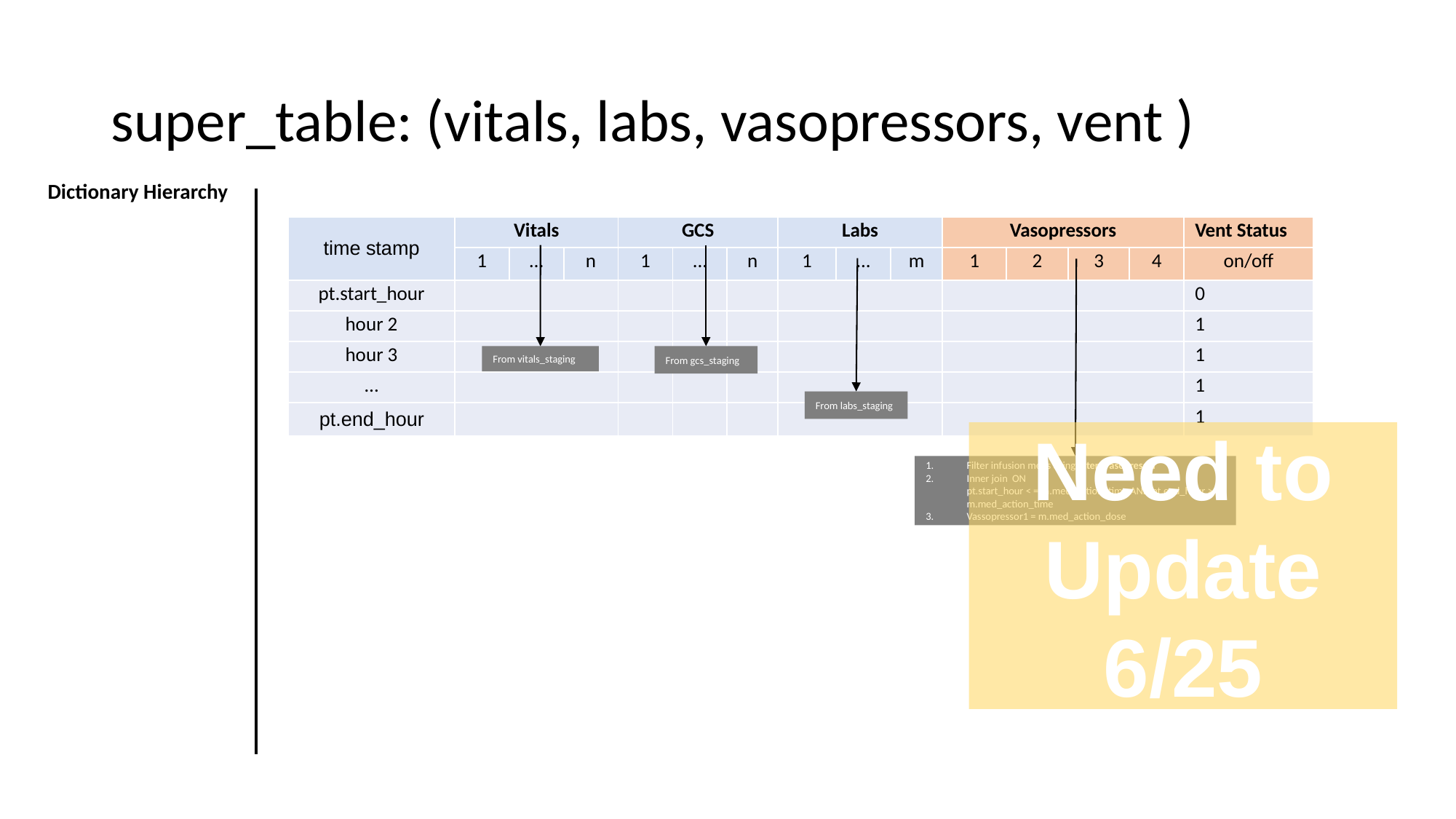

# super_table: (vitals, labs, vasopressors, vent )
Dictionary Hierarchy
| time stamp | Vitals |  |  | GCS |  |  | Labs |  |  | Vasopressors |  |  |  | Vent Status |
| --- | --- | --- | --- | --- | --- | --- | --- | --- | --- | --- | --- | --- | --- | --- |
|  | 1 | … | n | 1 | ... | n | 1 | ... | m | 1 | 2 | 3 | 4 | on/off |
| pt.start\_hour |  |  |  |  |  |  |  |  |  |  |  |  |  | 0 |
| hour 2 |  |  |  |  |  |  |  |  |  |  |  |  |  | 1 |
| hour 3 |  |  |  |  |  |  |  |  |  |  |  |  |  | 1 |
| … |  |  |  |  |  |  |  |  |  |  |  |  |  | 1 |
| pt.end\_hour |  |  |  |  |  |  |  |  |  |  |  |  |  | 1 |
From gcs_staging
From vitals_staging
From labs_staging
Need to Update
6/25
Filter infusion meds using filter_vasopressor
Inner join  ON
pt.start_hour < = m.med_action_time AND pt.end_hour > = m.med_action_time
Vassopressor1 = m.med_action_dose